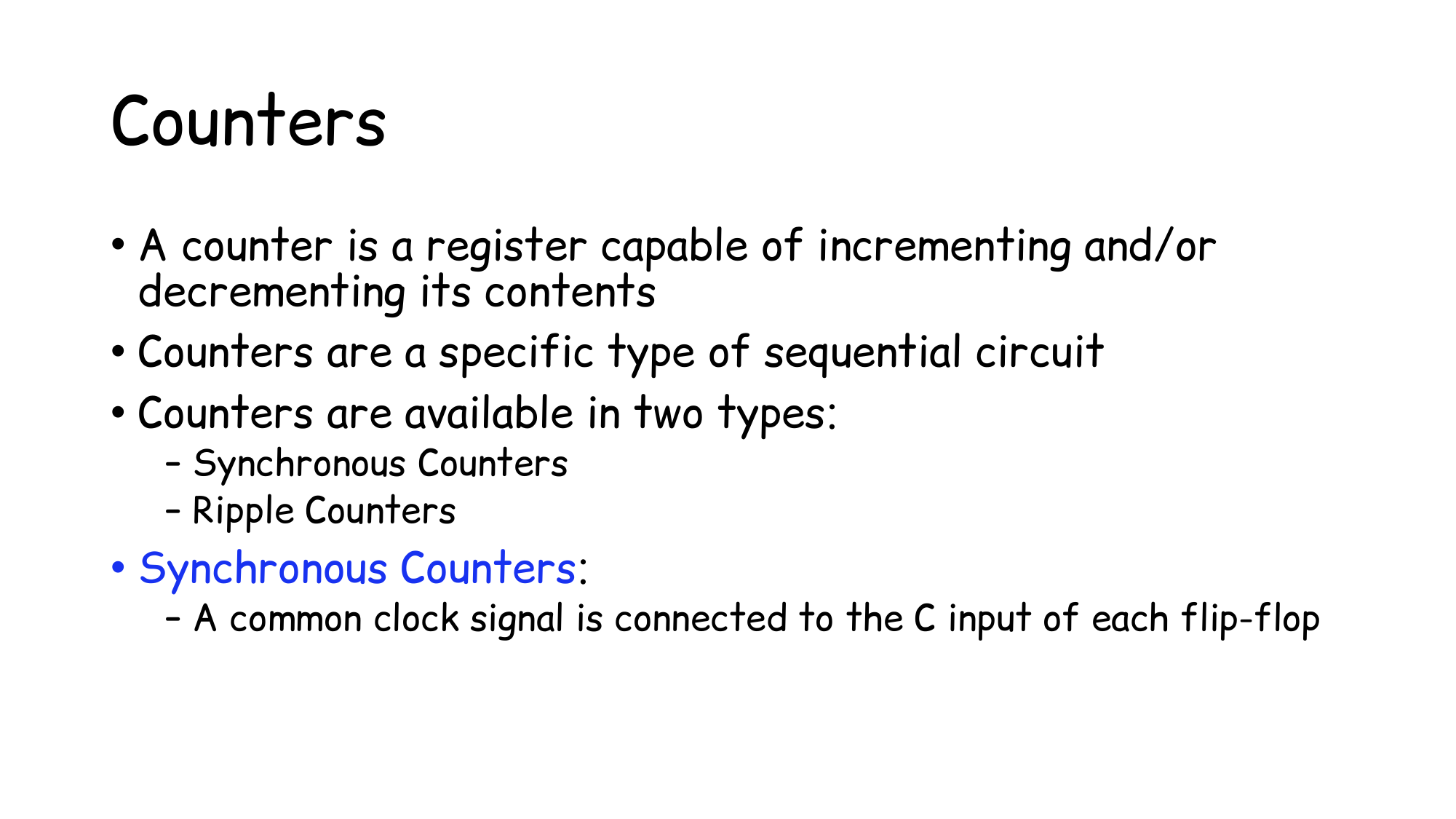

# Counters
A counter is a register capable of incrementing and/or decrementing its contents
Counters are a specific type of sequential circuit
Counters are available in two types:
– Synchronous Counters
– Ripple Counters
Synchronous Counters:
– A common clock signal is connected to the C input of each flip-flop